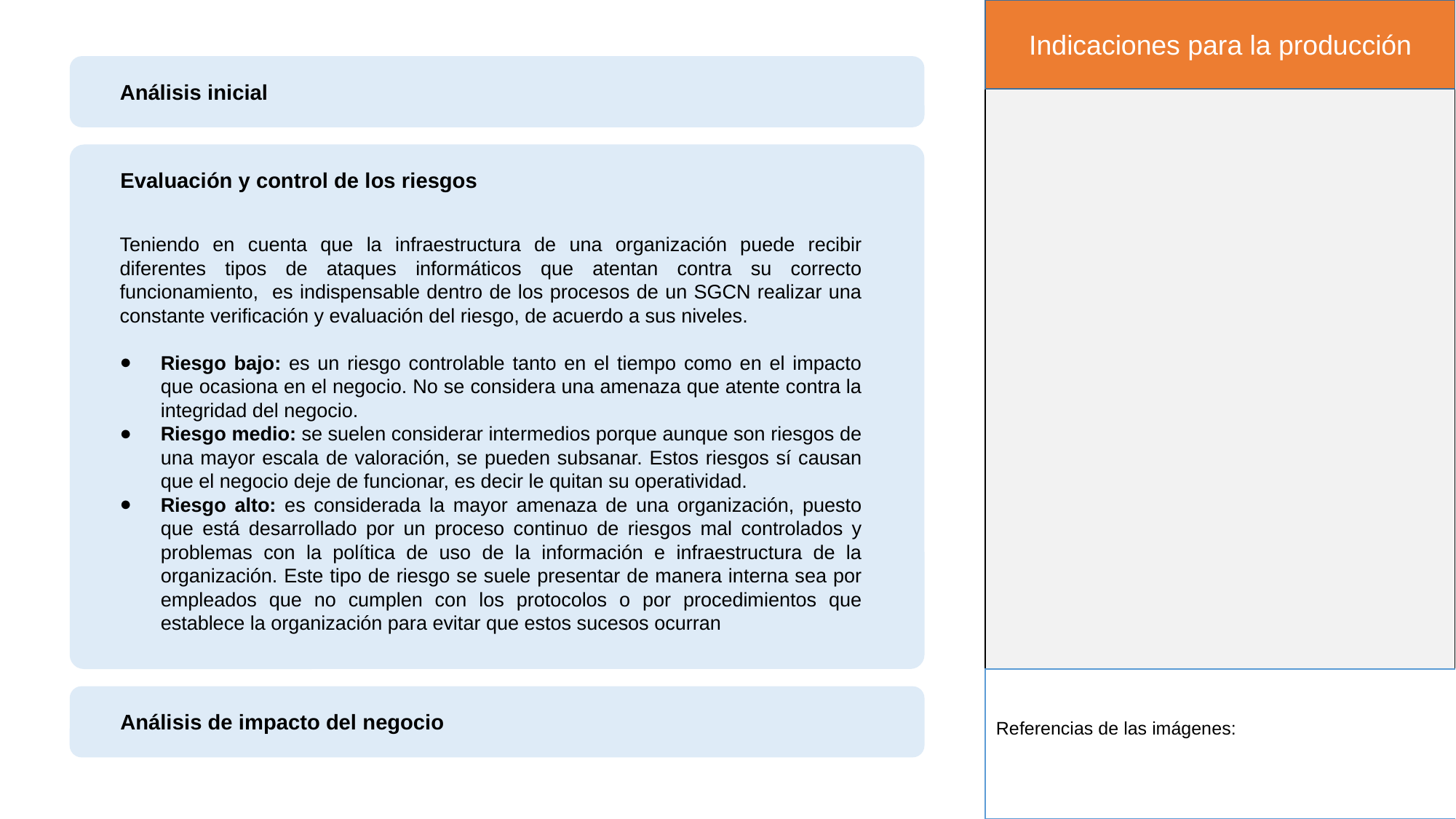

Indicaciones para la producción

Análisis inicial

Evaluación y control de los riesgos
Teniendo en cuenta que la infraestructura de una organización puede recibir diferentes tipos de ataques informáticos que atentan contra su correcto funcionamiento,  es indispensable dentro de los procesos de un SGCN realizar una constante verificación y evaluación del riesgo, de acuerdo a sus niveles.

Riesgo bajo: es un riesgo controlable tanto en el tiempo como en el impacto que ocasiona en el negocio. No se considera una amenaza que atente contra la integridad del negocio.
Riesgo medio: se suelen considerar intermedios porque aunque son riesgos de una mayor escala de valoración, se pueden subsanar. Estos riesgos sí causan que el negocio deje de funcionar, es decir le quitan su operatividad.
Riesgo alto: es considerada la mayor amenaza de una organización, puesto que está desarrollado por un proceso continuo de riesgos mal controlados y problemas con la política de uso de la información e infraestructura de la organización. Este tipo de riesgo se suele presentar de manera interna sea por empleados que no cumplen con los protocolos o por procedimientos que establece la organización para evitar que estos sucesos ocurran
Referencias de las imágenes:

Análisis de impacto del negocio